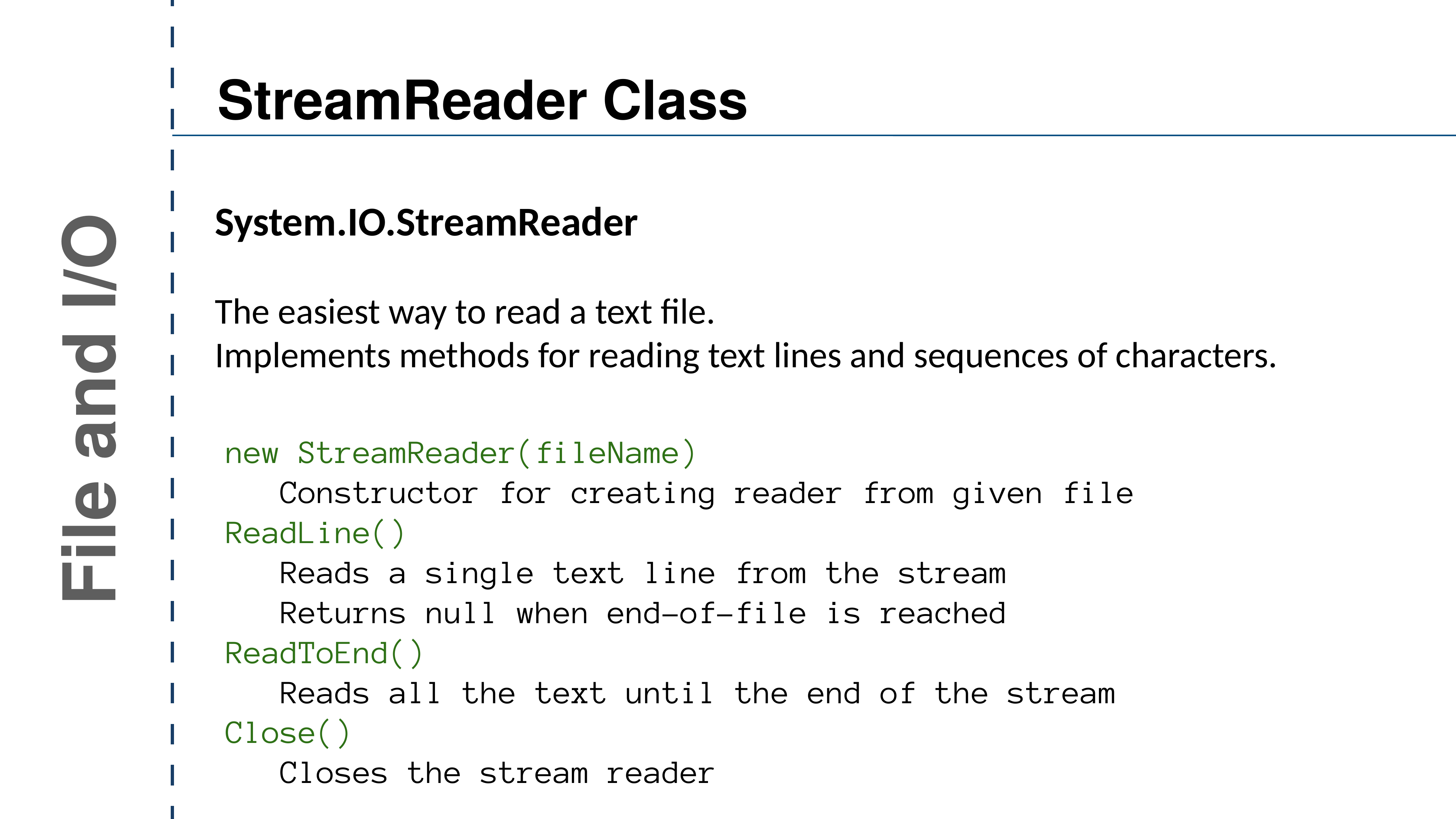

StreamReader Class

System.IO.StreamReader

The easiest way to read a text file.
Implements methods for reading text lines and sequences of characters.
File and I/O
new StreamReader(fileName)
	Constructor for creating reader from given file
ReadLine()
	Reads a single text line from the stream
	Returns null when end-of-file is reached
ReadToEnd()
	Reads all the text until the end of the stream
Close()
	Closes the stream reader